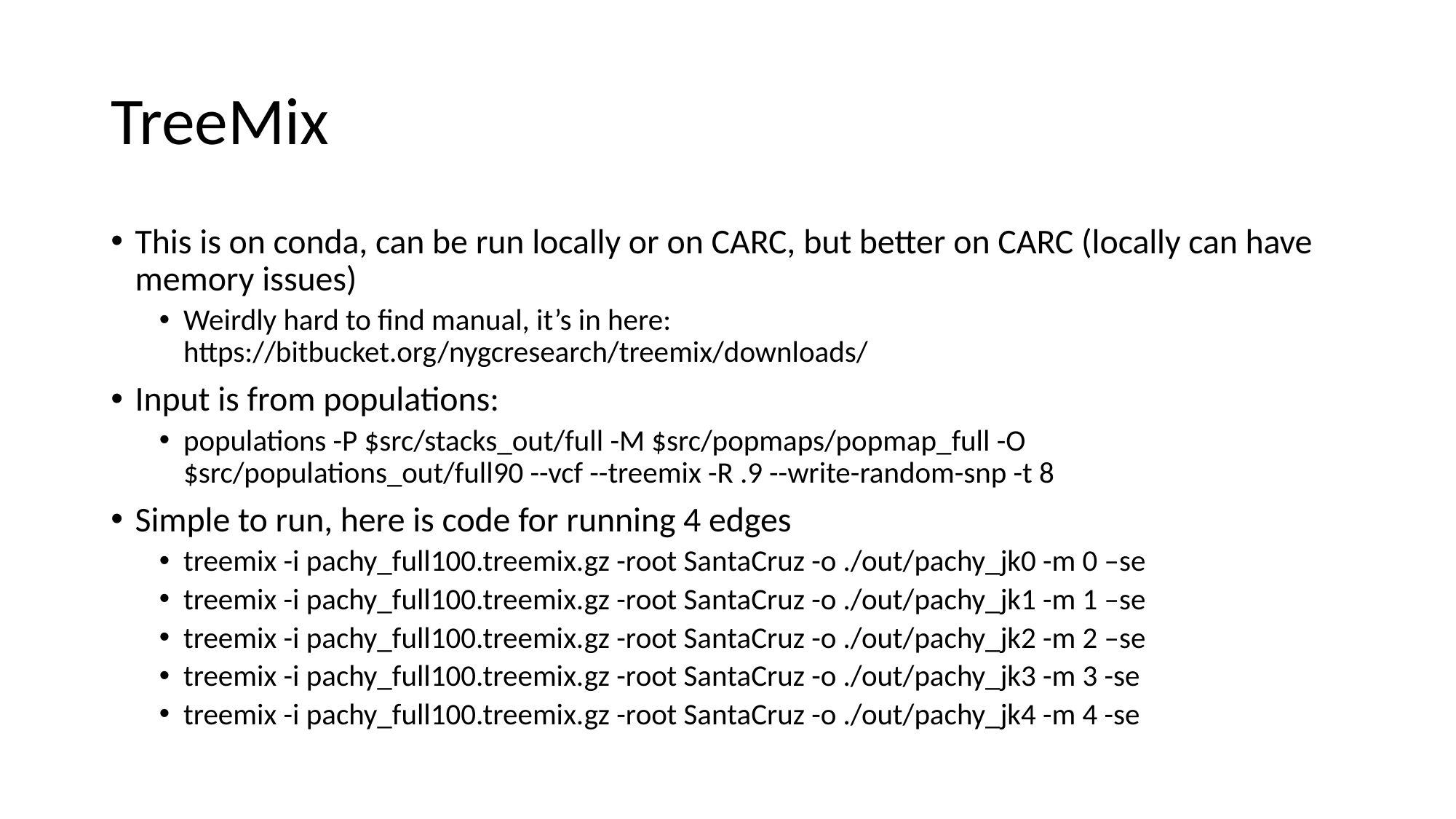

# TreeMix
This is on conda, can be run locally or on CARC, but better on CARC (locally can have memory issues)
Weirdly hard to find manual, it’s in here: https://bitbucket.org/nygcresearch/treemix/downloads/
Input is from populations:
populations -P $src/stacks_out/full -M $src/popmaps/popmap_full -O $src/populations_out/full90 --vcf --treemix -R .9 --write-random-snp -t 8
Simple to run, here is code for running 4 edges
treemix -i pachy_full100.treemix.gz -root SantaCruz -o ./out/pachy_jk0 -m 0 –se
treemix -i pachy_full100.treemix.gz -root SantaCruz -o ./out/pachy_jk1 -m 1 –se
treemix -i pachy_full100.treemix.gz -root SantaCruz -o ./out/pachy_jk2 -m 2 –se
treemix -i pachy_full100.treemix.gz -root SantaCruz -o ./out/pachy_jk3 -m 3 -se
treemix -i pachy_full100.treemix.gz -root SantaCruz -o ./out/pachy_jk4 -m 4 -se